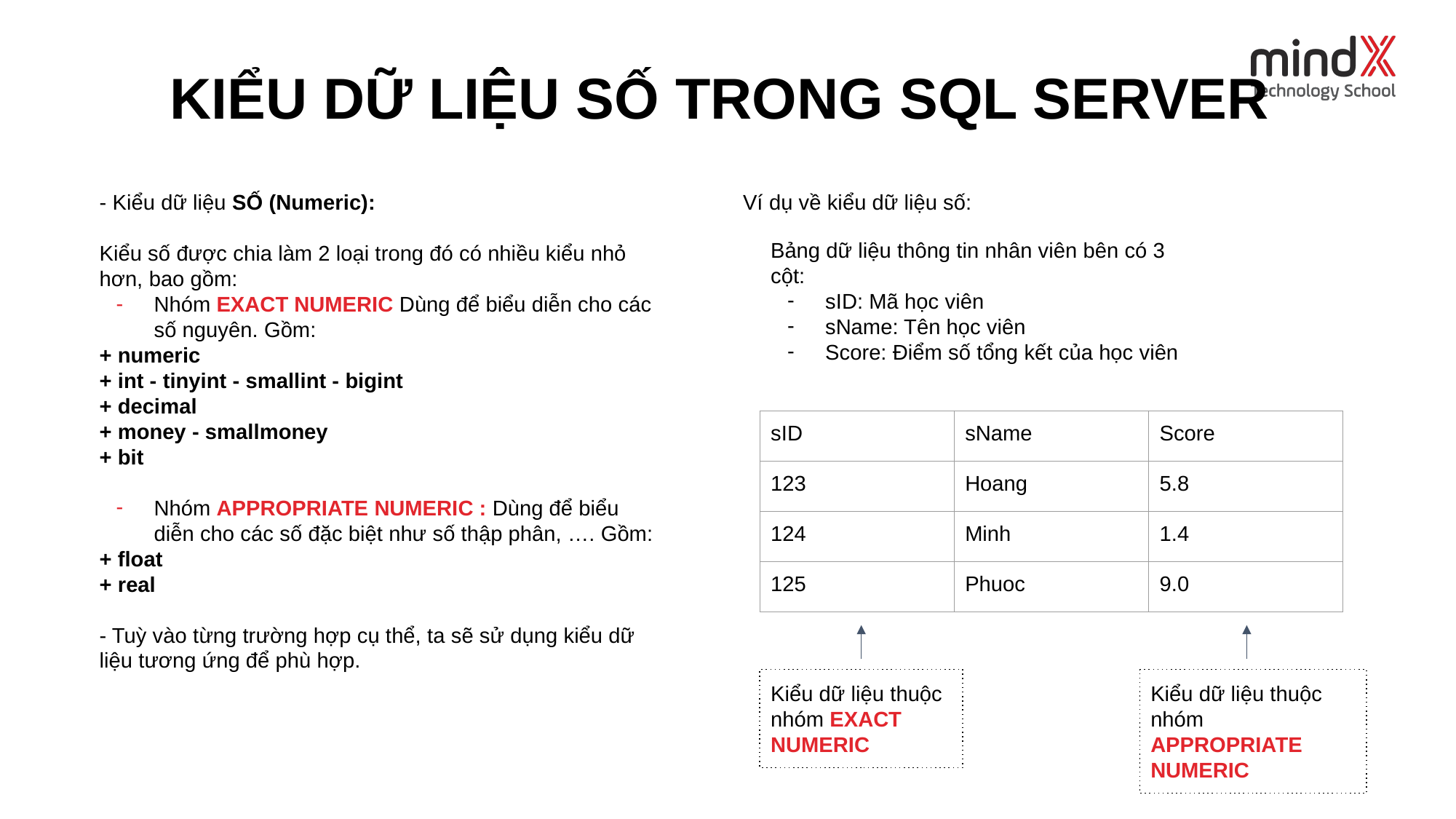

KIỂU DỮ LIỆU SỐ TRONG SQL SERVER
- Kiểu dữ liệu SỐ (Numeric):

Kiểu số được chia làm 2 loại trong đó có nhiều kiểu nhỏ hơn, bao gồm:
Nhóm EXACT NUMERIC Dùng để biểu diễn cho các số nguyên. Gồm:
+ numeric
+ int - tinyint - smallint - bigint
+ decimal
+ money - smallmoney
+ bit

Nhóm APPROPRIATE NUMERIC : Dùng để biểu diễn cho các số đặc biệt như số thập phân, …. Gồm:
+ float
+ real

- Tuỳ vào từng trường hợp cụ thể, ta sẽ sử dụng kiểu dữ liệu tương ứng để phù hợp.
Ví dụ về kiểu dữ liệu số:
Bảng dữ liệu thông tin nhân viên bên có 3 cột:
sID: Mã học viên
sName: Tên học viên
Score: Điểm số tổng kết của học viên
| sID | sName | Score |
| --- | --- | --- |
| 123 | Hoang | 5.8 |
| 124 | Minh | 1.4 |
| 125 | Phuoc | 9.0 |
Kiểu dữ liệu thuộc nhóm EXACT NUMERIC
Kiểu dữ liệu thuộc nhóm APPROPRIATE NUMERIC